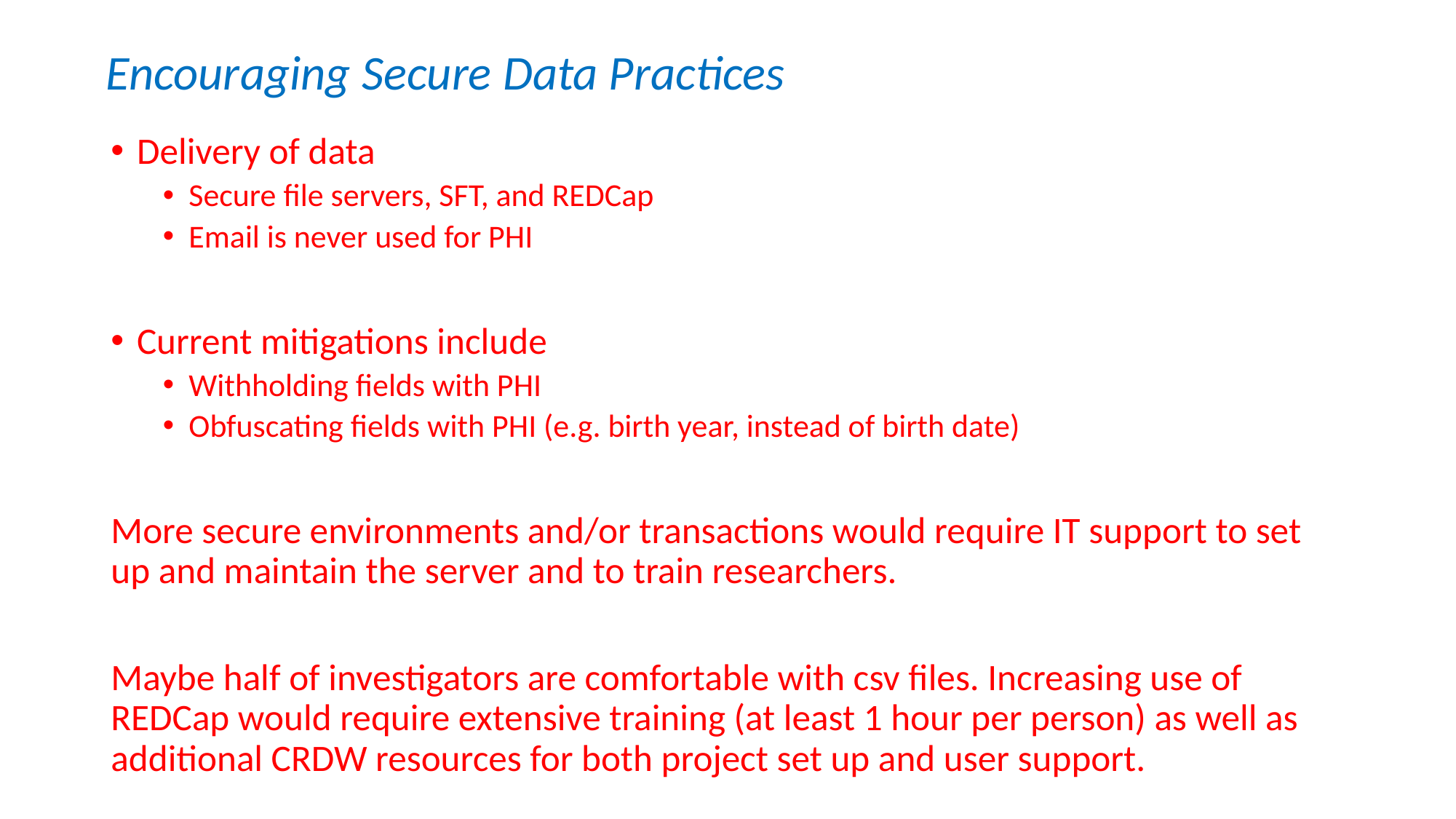

# Encouraging Secure Data Practices
Delivery of data
Secure file servers, SFT, and REDCap
Email is never used for PHI

Current mitigations include
Withholding fields with PHI
Obfuscating fields with PHI (e.g. birth year, instead of birth date)

More secure environments and/or transactions would require IT support to set up and maintain the server and to train researchers.

Maybe half of investigators are comfortable with csv files. Increasing use of REDCap would require extensive training (at least 1 hour per person) as well as additional CRDW resources for both project set up and user support.